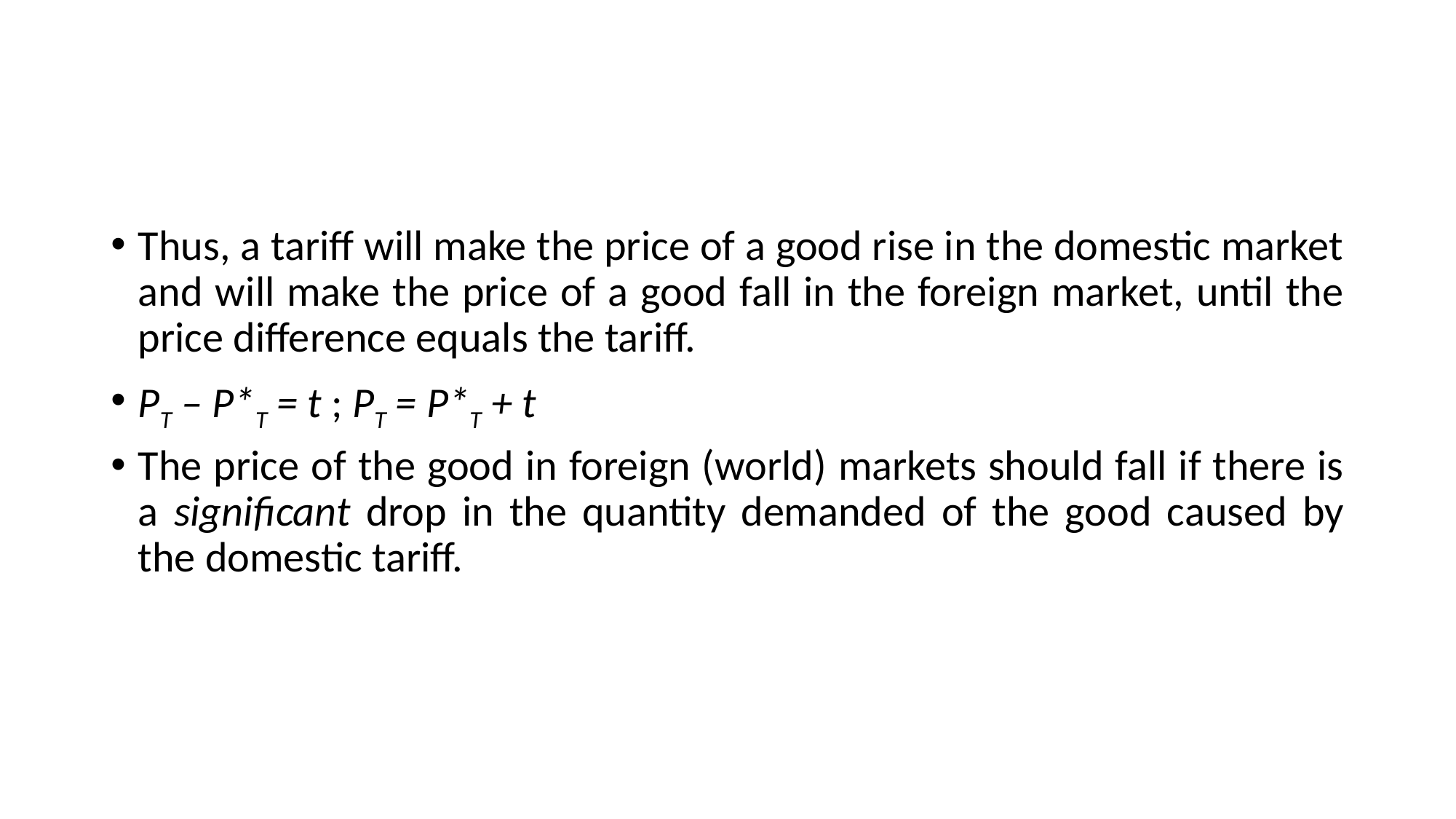

#
Thus, a tariff will make the price of a good rise in the domestic market and will make the price of a good fall in the foreign market, until the price difference equals the tariff.
PT – P*T = t ; PT = P*T + t
The price of the good in foreign (world) markets should fall if there is a significant drop in the quantity demanded of the good caused by the domestic tariff.